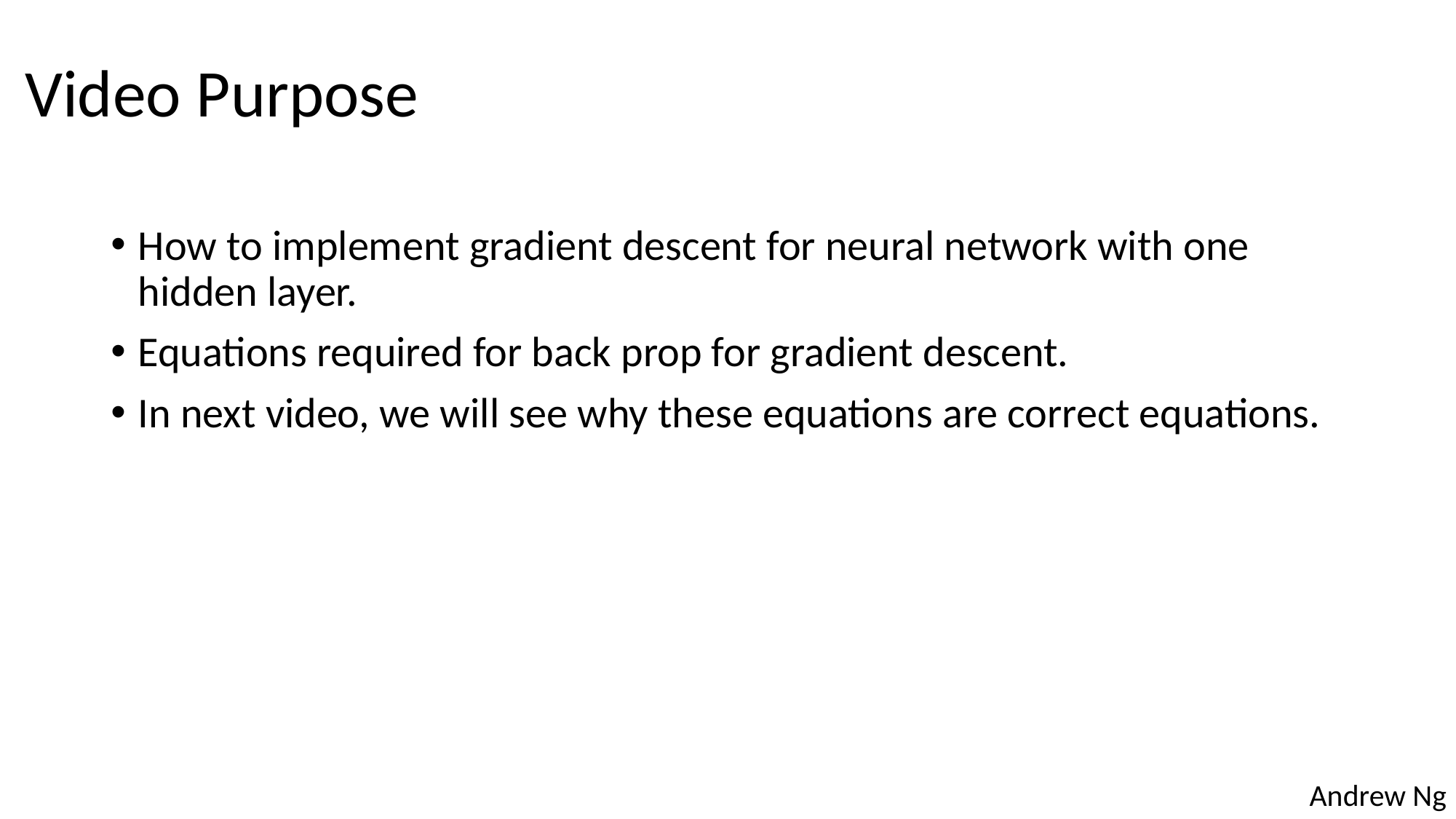

# Video Purpose
How to implement gradient descent for neural network with one hidden layer.
Equations required for back prop for gradient descent.
In next video, we will see why these equations are correct equations.